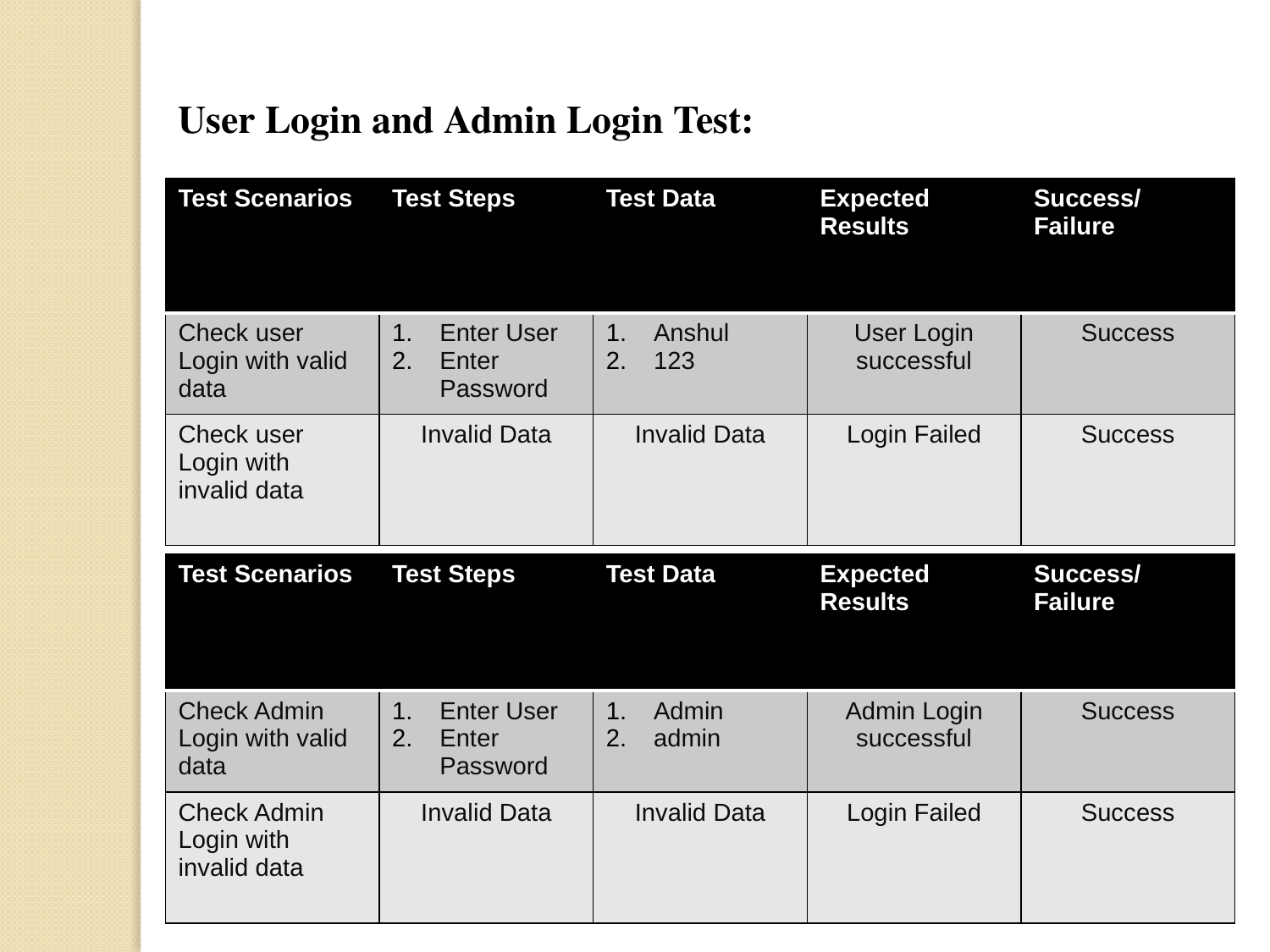

User Login and Admin Login Test:
| Test Scenarios | Test Steps | Test Data | Expected Results | Success/Failure |
| --- | --- | --- | --- | --- |
| Check user Login with valid data | Enter User Enter Password | Anshul 123 | User Login successful | Success |
| Check user Login with invalid data | Invalid Data | Invalid Data | Login Failed | Success |
| Test Scenarios | Test Steps | Test Data | Expected Results | Success/Failure |
| --- | --- | --- | --- | --- |
| Check Admin Login with valid data | Enter User Enter Password | Admin admin | Admin Login successful | Success |
| Check Admin Login with invalid data | Invalid Data | Invalid Data | Login Failed | Success |